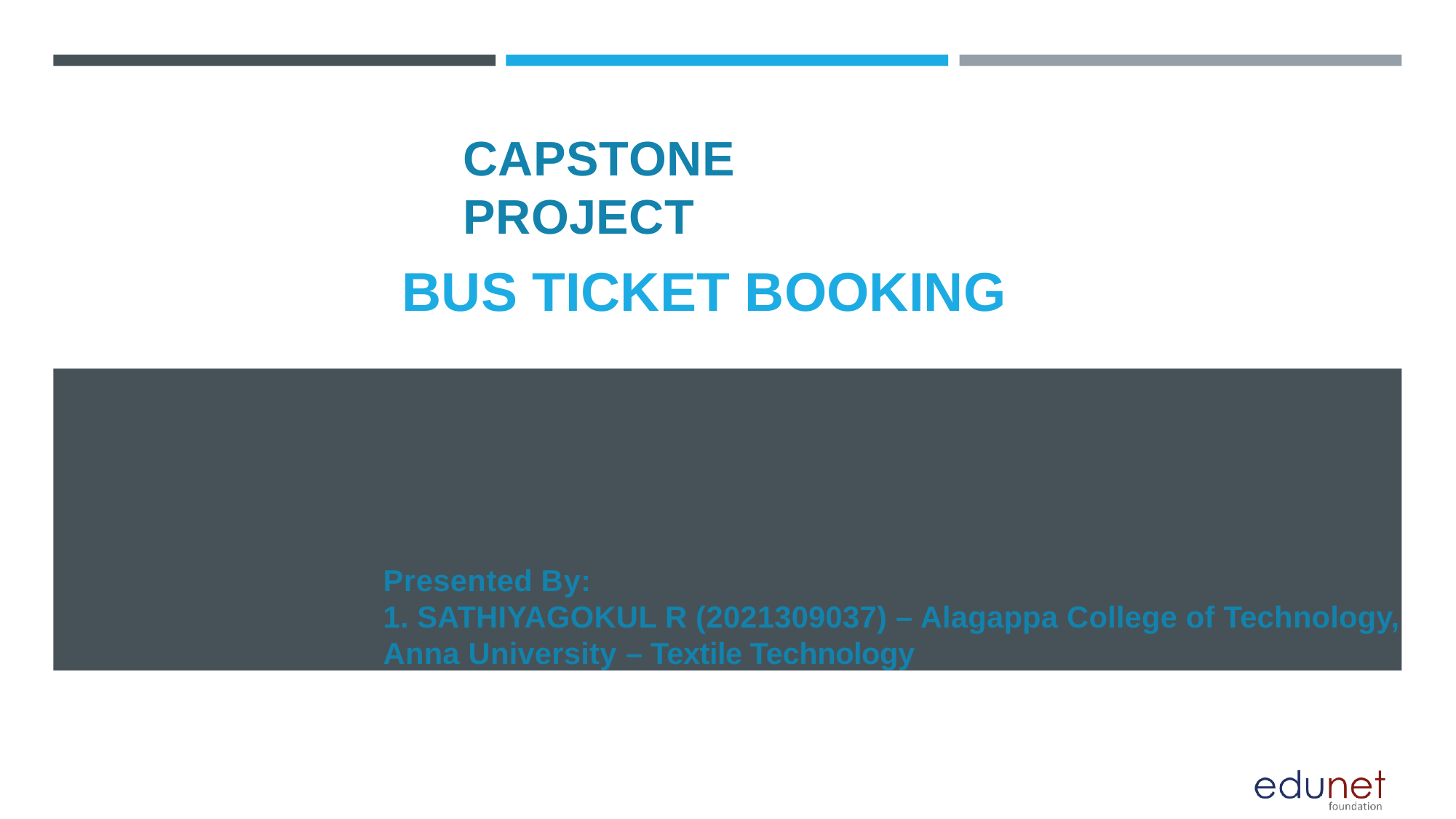

# CAPSTONE PROJECT
BUS TICKET BOOKING

Presented By:
1. SATHIYAGOKUL R (2021309037) – Alagappa College of Technology, Anna University – Textile Technology